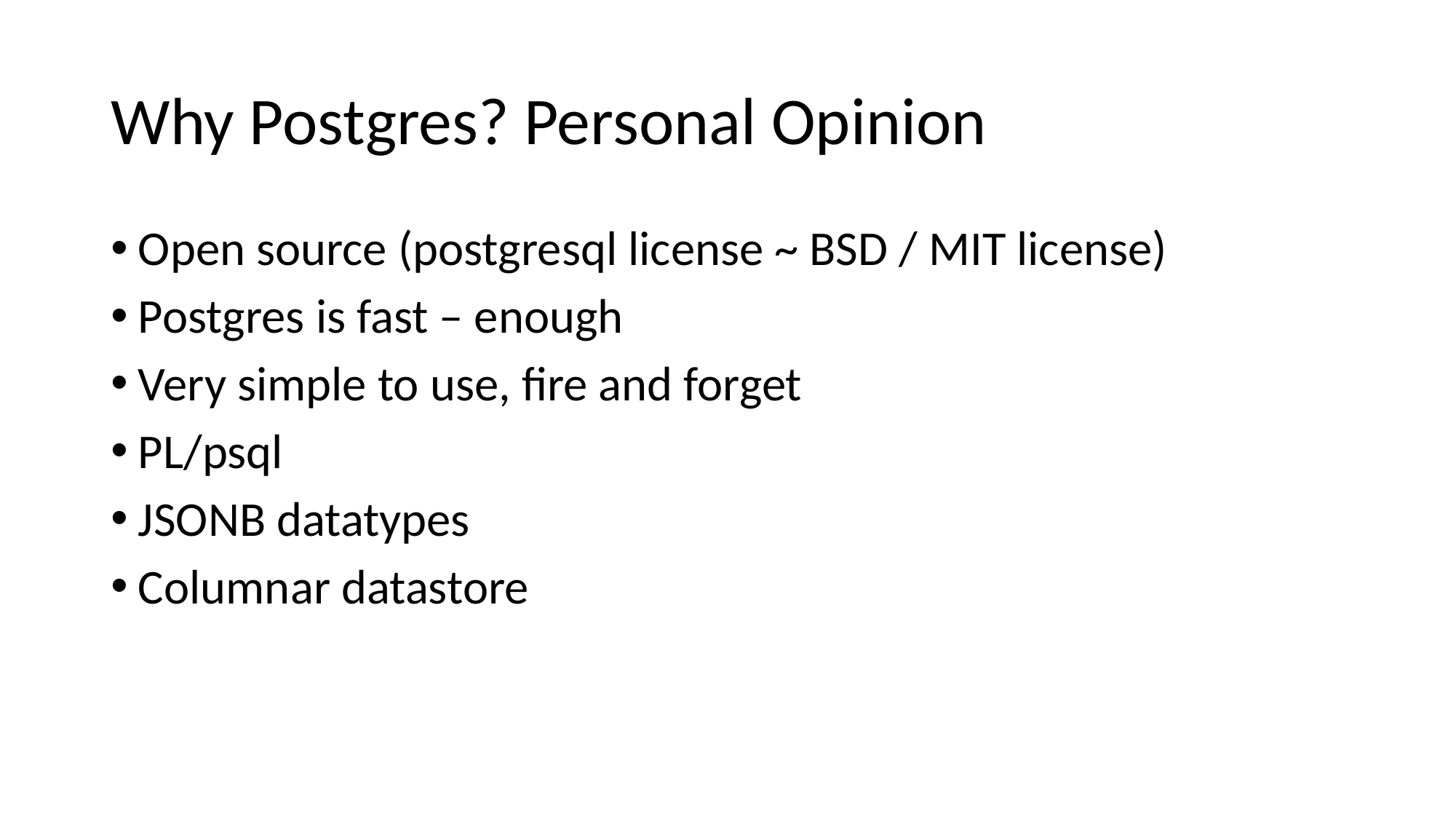

# Why Postgres? Personal Opinion
Open source (postgresql license ~ BSD / MIT license)
Postgres is fast – enough
Very simple to use, fire and forget
PL/psql
JSONB datatypes
Columnar datastore